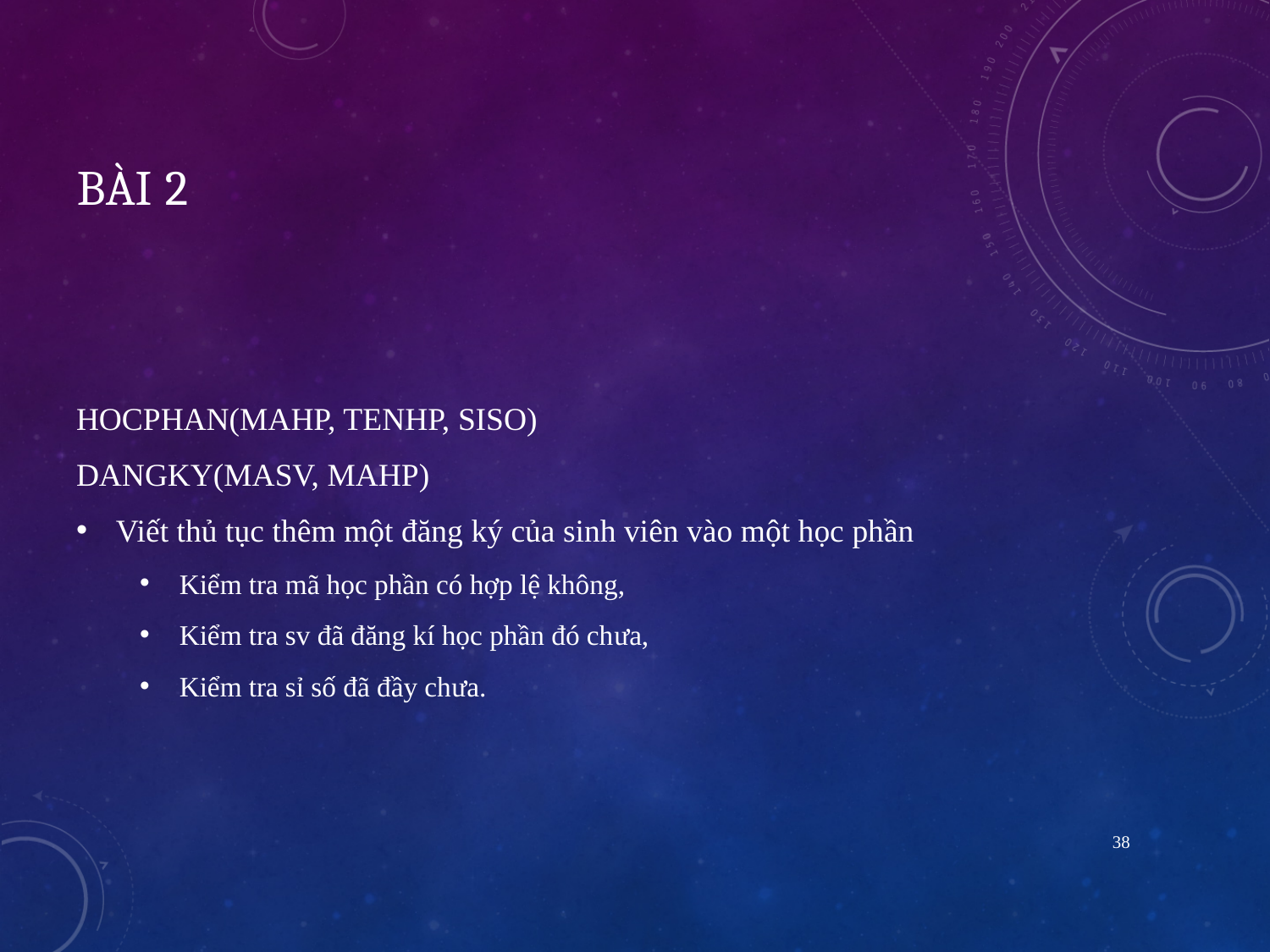

# Bài 2
HOCPHAN(MAHP, TENHP, SISO)
DANGKY(MASV, MAHP)
Viết thủ tục thêm một đăng ký của sinh viên vào một học phần
Kiểm tra mã học phần có hợp lệ không,
Kiểm tra sv đã đăng kí học phần đó chưa,
Kiểm tra sỉ số đã đầy chưa.
38